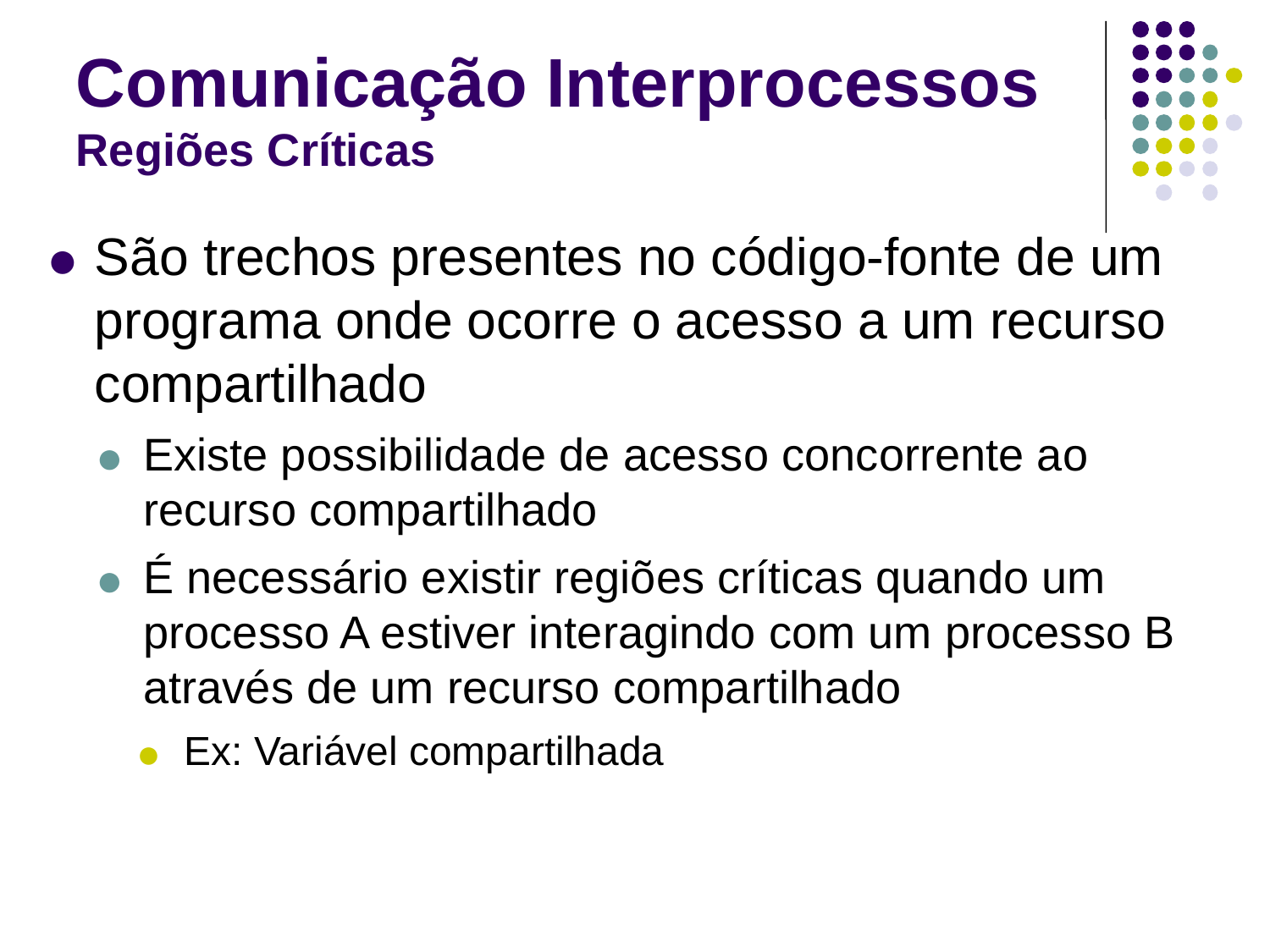

# Comunicação Interprocessos Regiões Críticas
São trechos presentes no código-fonte de um programa onde ocorre o acesso a um recurso compartilhado
Existe possibilidade de acesso concorrente ao recurso compartilhado
É necessário existir regiões críticas quando um processo A estiver interagindo com um processo B através de um recurso compartilhado
Ex: Variável compartilhada